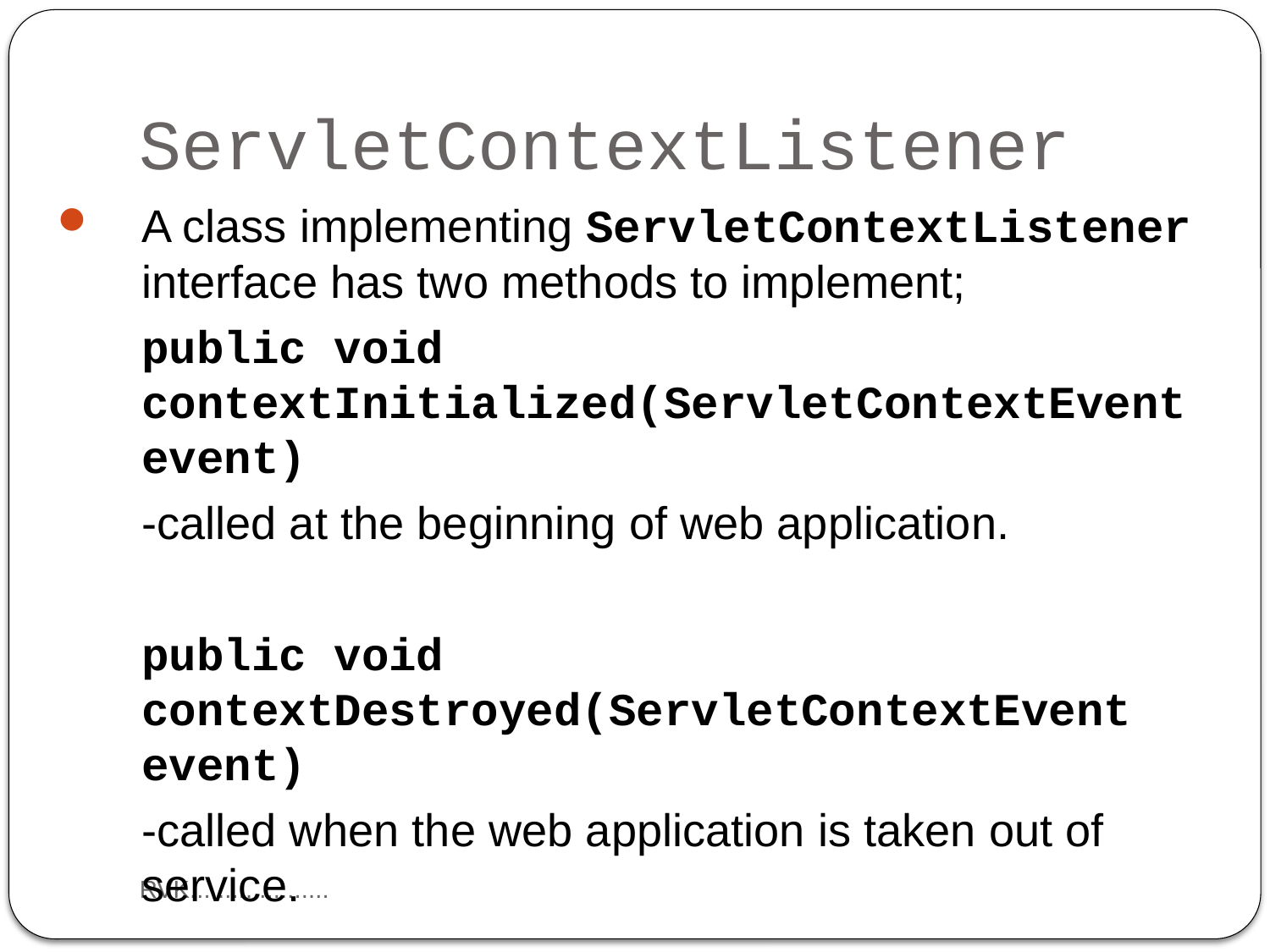

# ServletContextListener
A class implementing ServletContextListener interface has two methods to implement;
	public void contextInitialized(ServletContextEvent event)
	-called at the beginning of web application.

	public void contextDestroyed(ServletContextEvent event)
	-called when the web application is taken out of service.
RVK....................
15